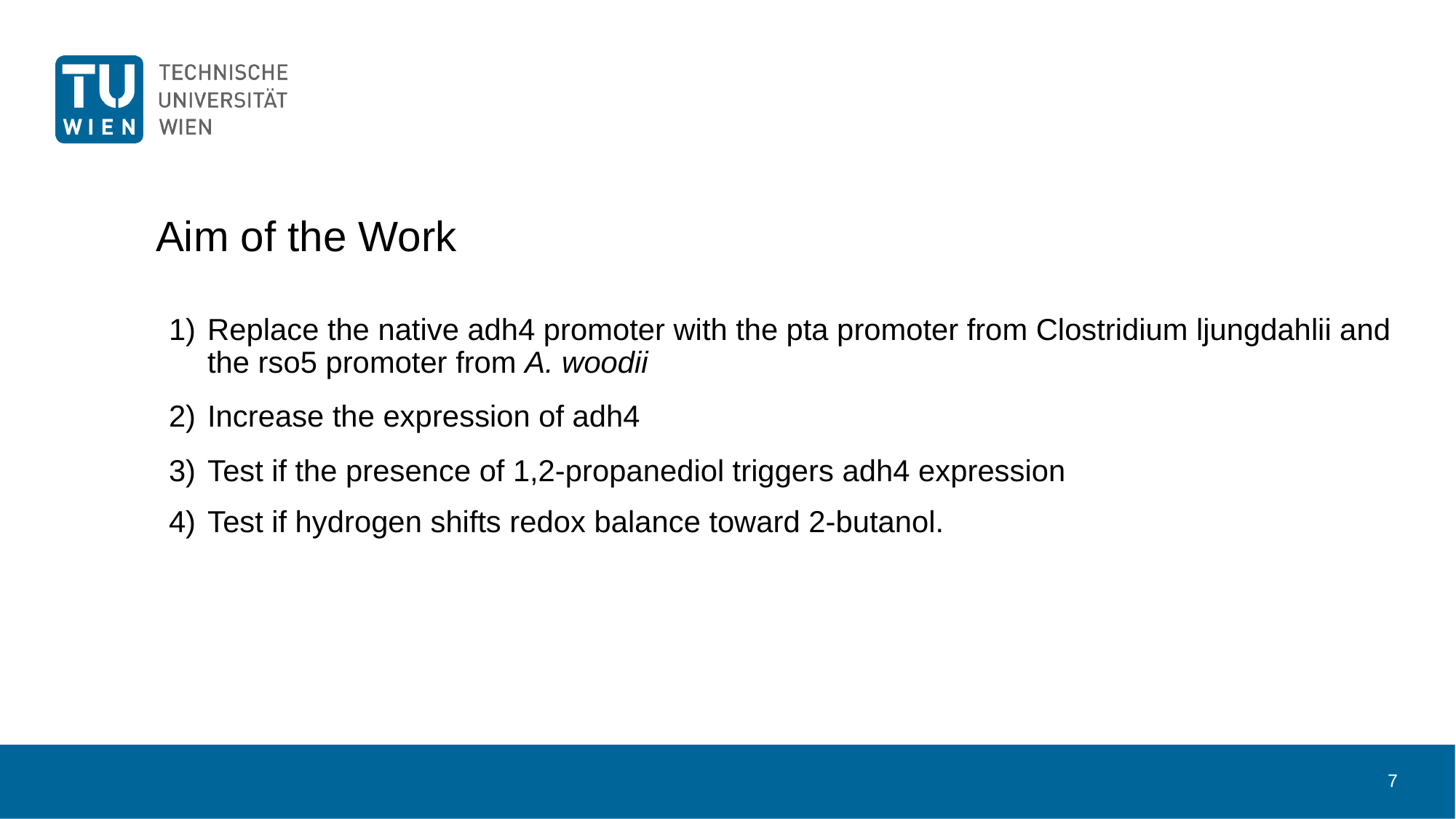

# Aim of the Work
Replace the native adh4 promoter with the pta promoter from Clostridium ljungdahlii and the rso5 promoter from A. woodii
Increase the expression of adh4
Test if the presence of 1,2-propanediol triggers adh4 expression
Test if hydrogen shifts redox balance toward 2-butanol.
7